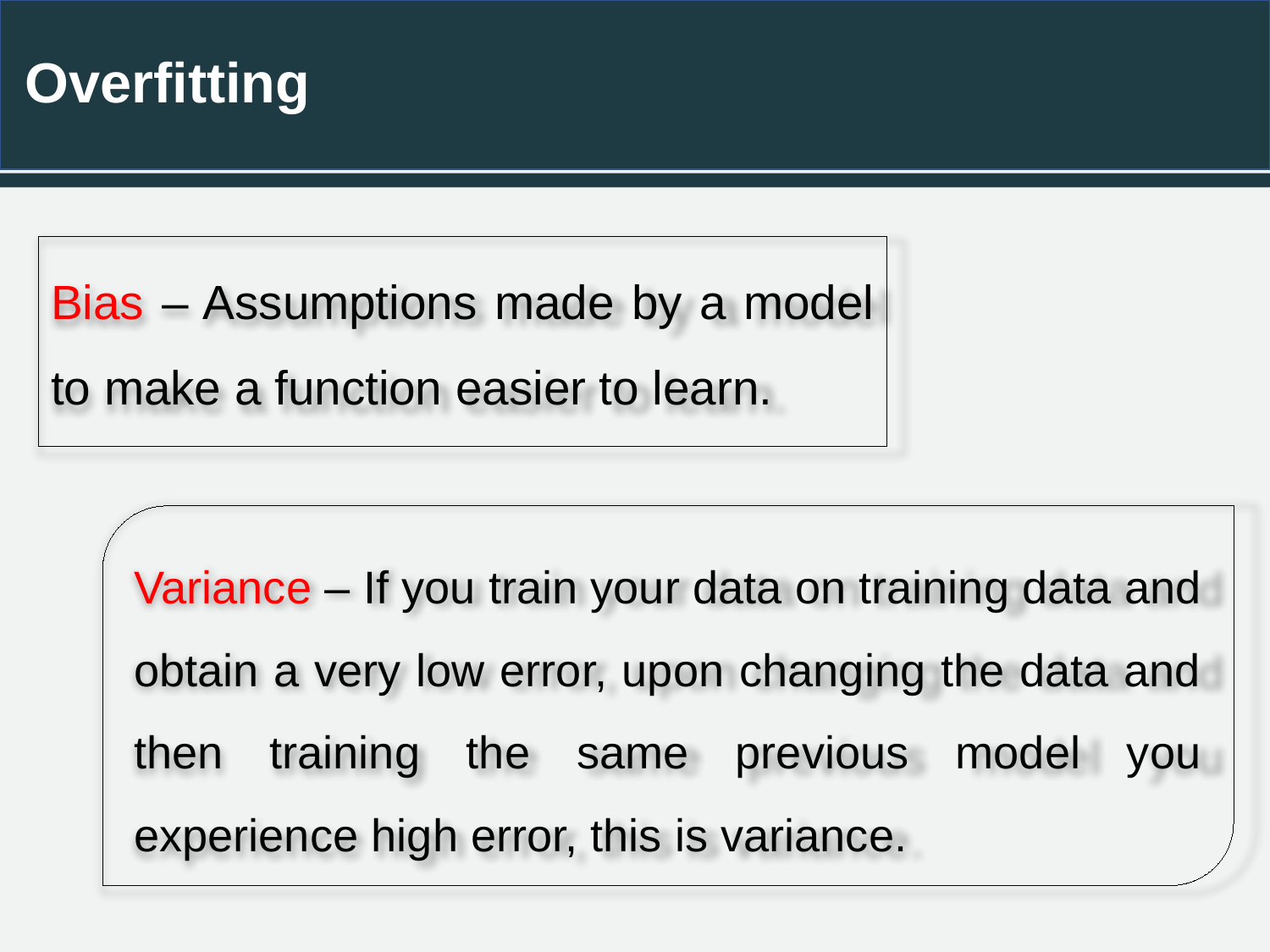

# Overfitting
Bias – Assumptions made by a model to make a function easier to learn.
Variance – If you train your data on training data and obtain a very low error, upon changing the data and then training the same previous model you experience high error, this is variance.